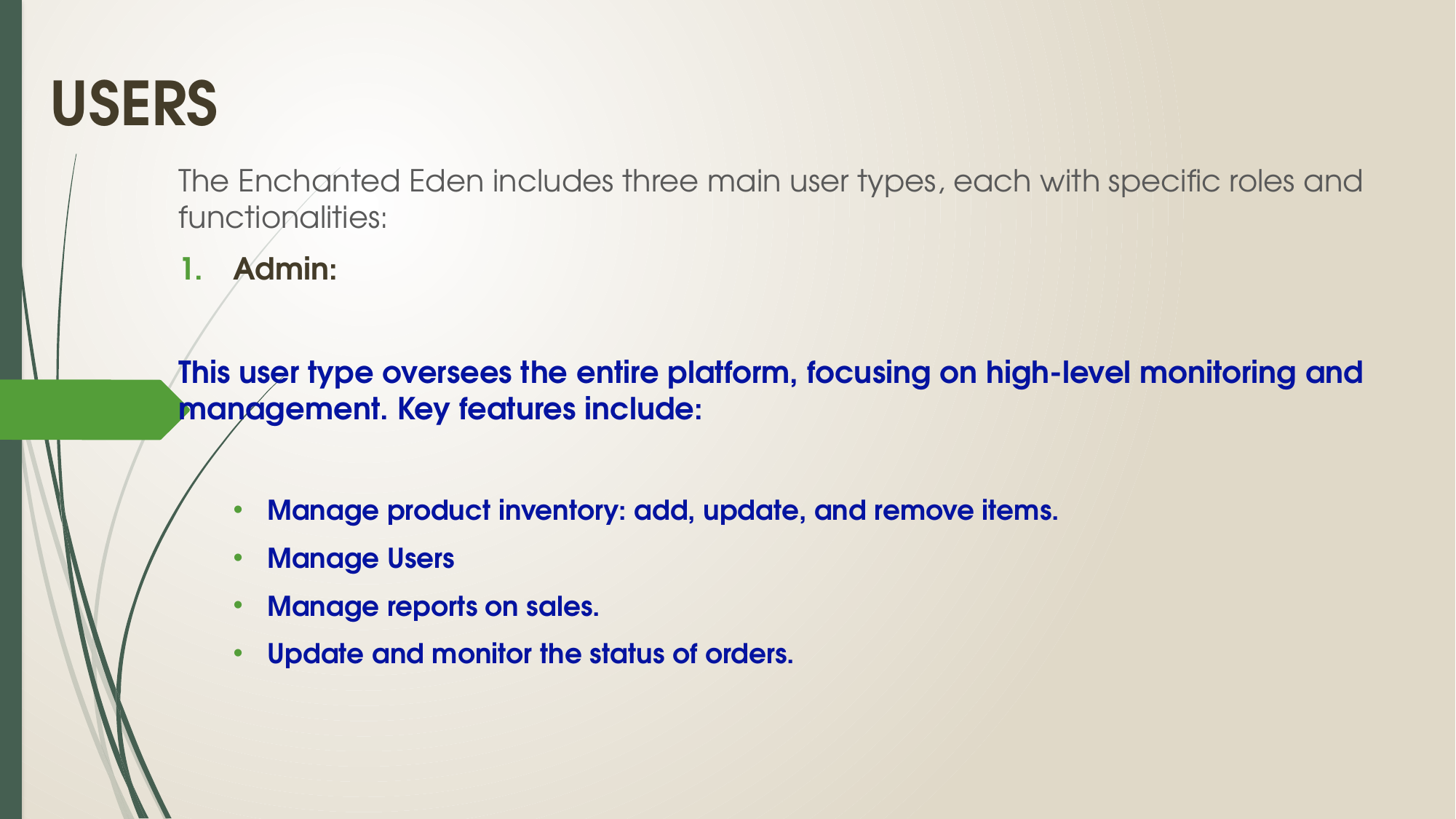

# USERS
The Enchanted Eden includes three main user types, each with specific roles and functionalities:
Admin:

This user type oversees the entire platform, focusing on high-level monitoring and management. Key features include:

Manage product inventory: add, update, and remove items.
Manage Users
Manage reports on sales.
Update and monitor the status of orders.